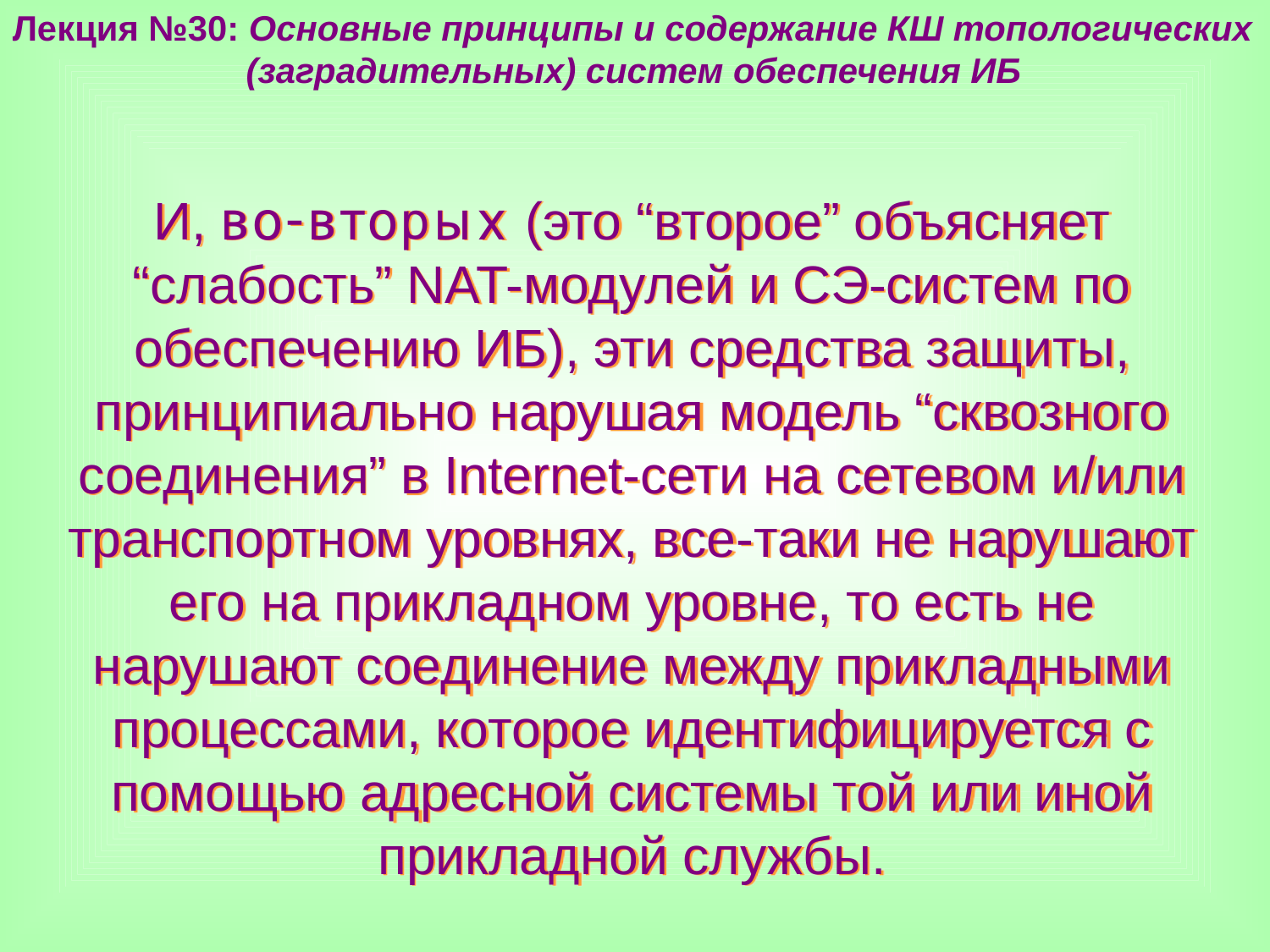

Лекция №30: Основные принципы и содержание КШ топологических
                        (заградительных) систем обеспечения ИБ
И, во-вторых (это “второе” объясняет “слабость” NAT-модулей и СЭ-систем по обеспечению ИБ), эти средства защиты, принципиально нарушая модель “сквозного соединения” в Internet-сети на сетевом и/или транспортном уровнях, все-таки не нарушают его на прикладном уровне, то есть не нарушают соединение между прикладными процессами, которое идентифицируется с помощью адресной системы той или иной прикладной службы.